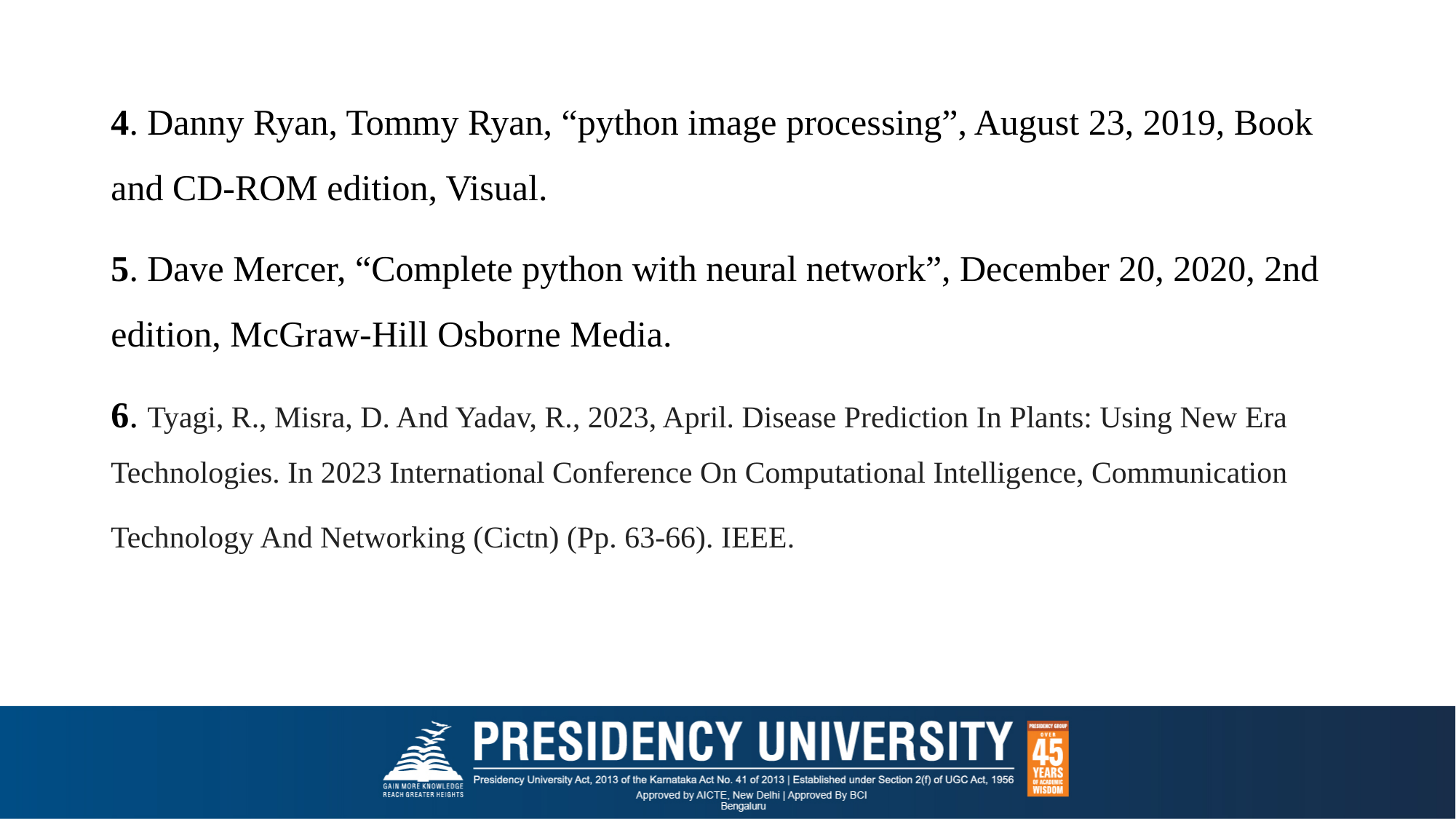

4. Danny Ryan, Tommy Ryan, “python image processing”, August 23, 2019, Book and CD-ROM edition, Visual.
5. Dave Mercer, “Complete python with neural network”, December 20, 2020, 2nd edition, McGraw-Hill Osborne Media.
6. Tyagi, R., Misra, D. And Yadav, R., 2023, April. Disease Prediction In Plants: Using New Era Technologies. In 2023 International Conference On Computational Intelligence, Communication Technology And Networking (Cictn) (Pp. 63-66). IEEE.